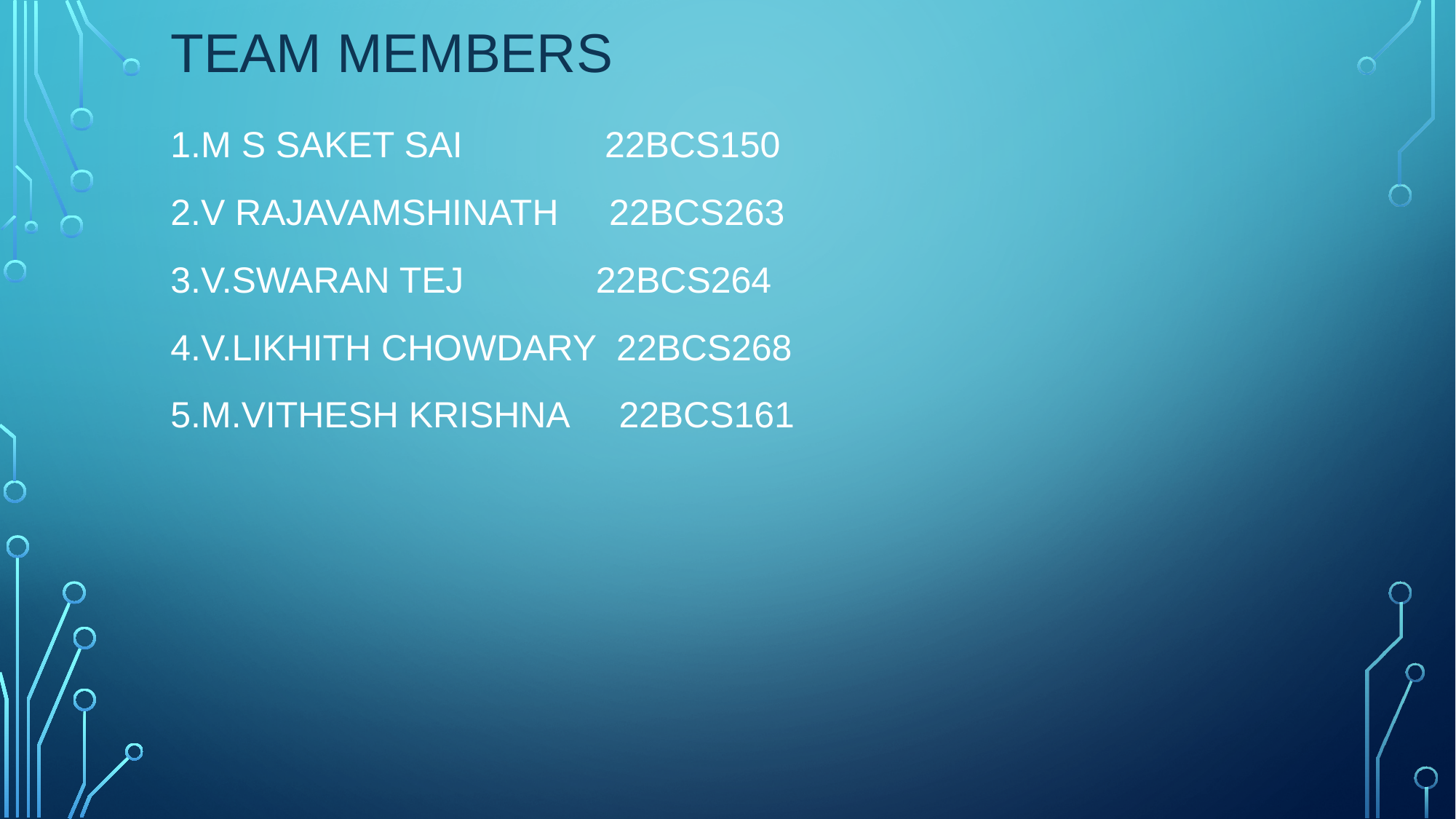

# TEAM MEMBERS
1.M S SAKET SAI              22BCS150
2.V RAJAVAMSHINATH     22BCS263
3.V.SWARAN TEJ             22BCS264
4.V.LIKHITH CHOWDARY  22BCS268
5.M.VITHESH KRISHNA     22BCS161